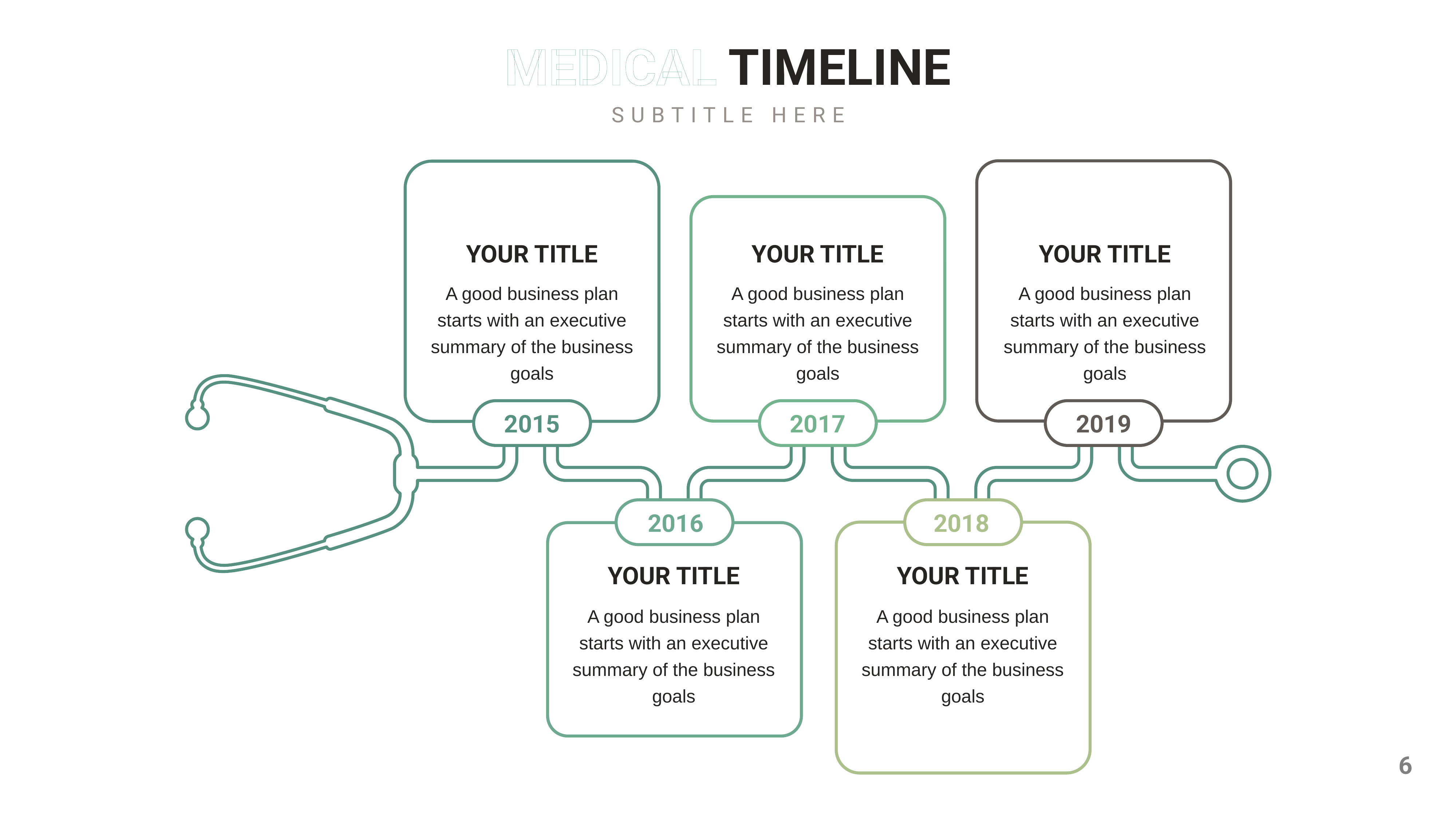

MEDICAL TIMELINE
SUBTITLE HERE

YOUR TITLE
YOUR TITLE
YOUR TITLE
A good business plan starts with an executive summary of the business goals
A good business plan starts with an executive summary of the business goals
A good business plan starts with an executive summary of the business goals

2015
2017
2019

2016
2018

YOUR TITLE
YOUR TITLE
A good business plan starts with an executive summary of the business goals
A good business plan starts with an executive summary of the business goals